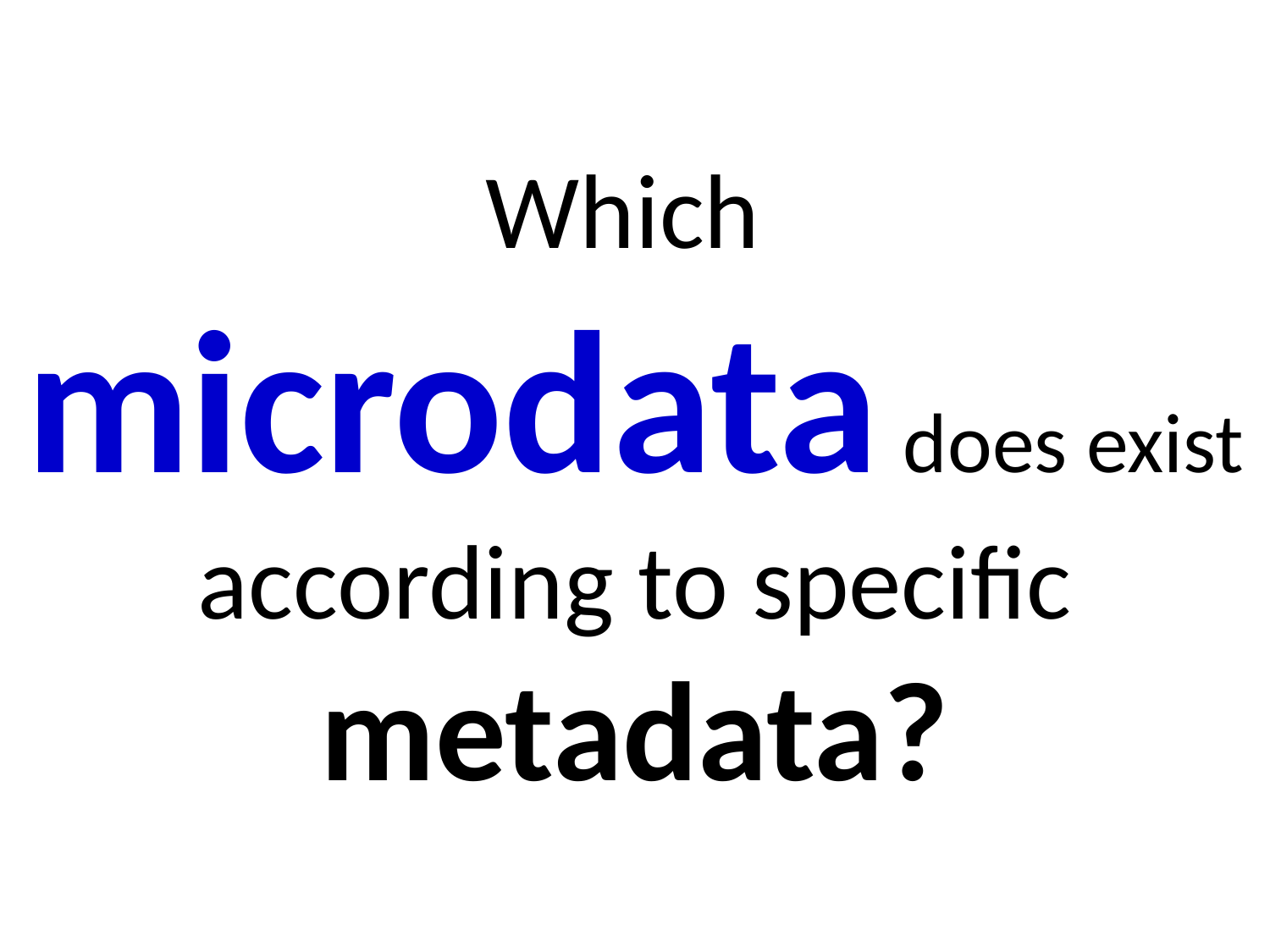

# Which microdata does exist according to specific metadata?